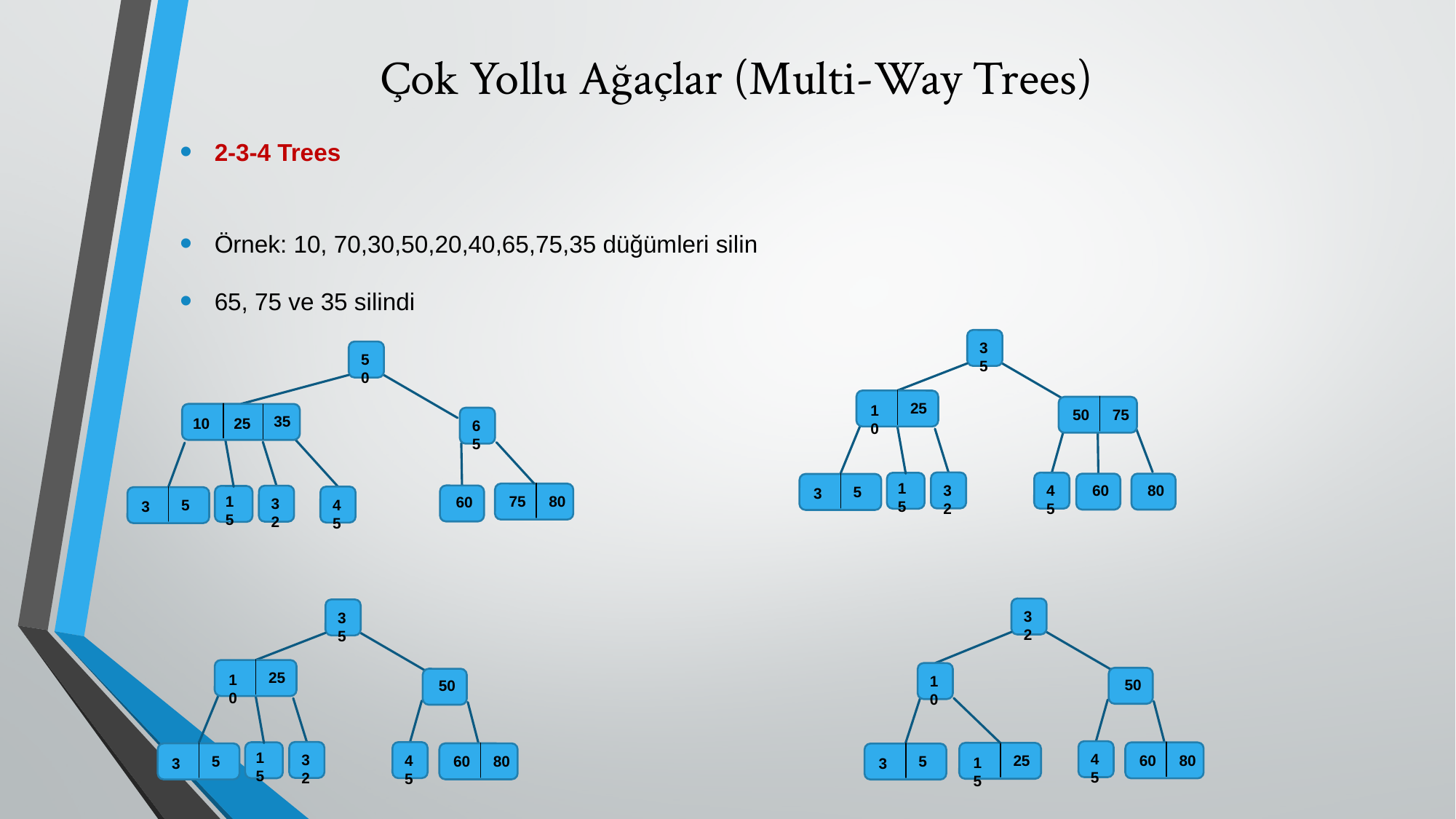

# Çok Yollu Ağaçlar (Multi-Way Trees)
2-3-4 Trees

Örnek: 10, 70,30,50,20,40,65,75,35 düğümleri silin
65, 75 ve 35 silindi

35

25
10

50
75

32

45

15

5
3

60

80

50

35
10
25

65

75
80

60

32

15

45

5
3

32

10

50

45

60
80

25
15

5
3

35

25
10

50

15

32
45
60
80
5
3